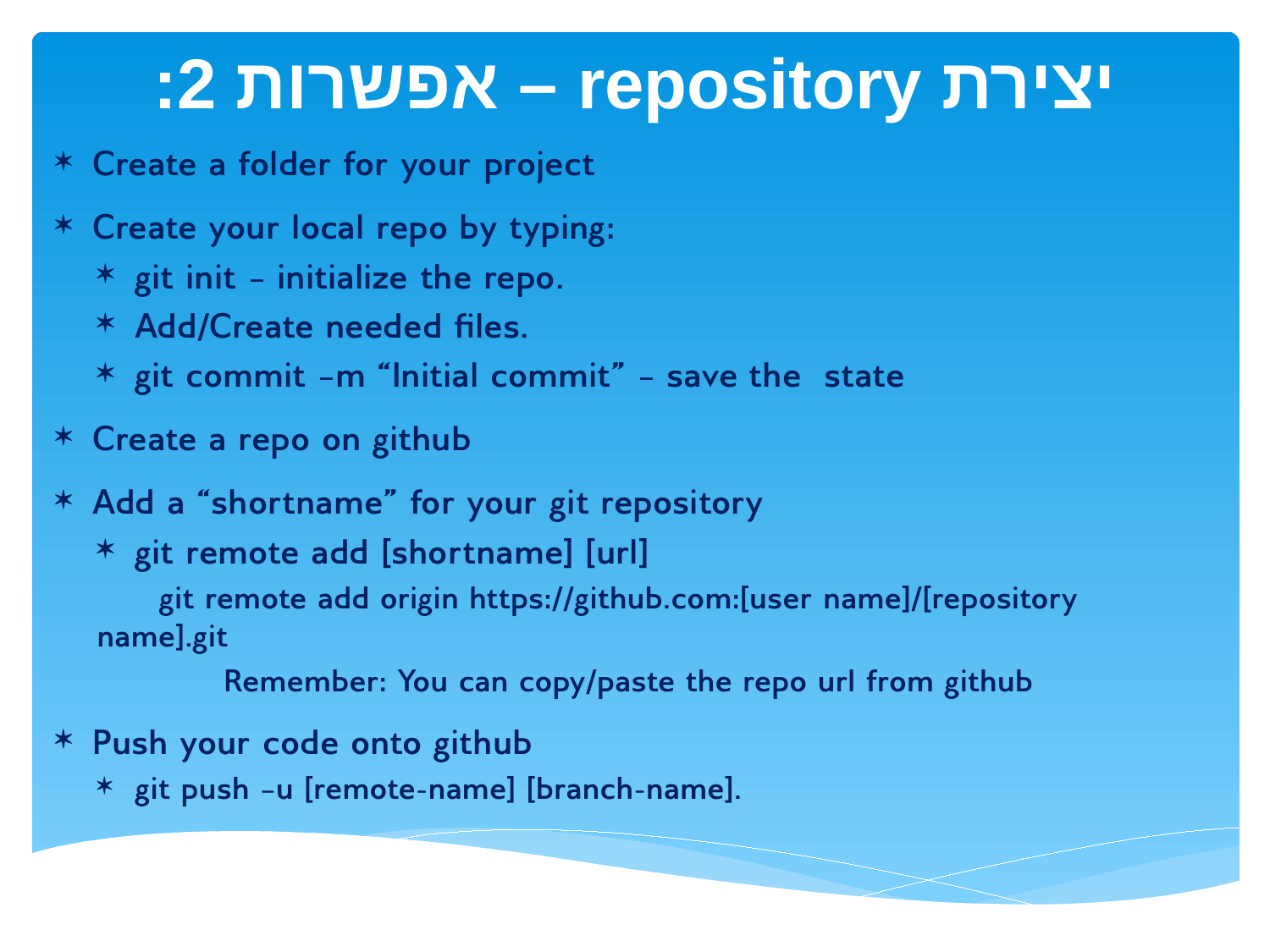

יצירת repository – אפשרות 2:
Create a folder for your project
Create your local repo by typing:
git init – initialize the repo.
Add/Create needed files.
git commit –m “Initial commit” – save the  state
Create a repo on github
Add a “shortname” for your git repository
git remote add [shortname] [url]
      git remote add origin https://github.com:[user name]/[repository name].git
	Remember: You can copy/paste the repo url from github
Push your code onto github
git push –u [remote-name] [branch-name].